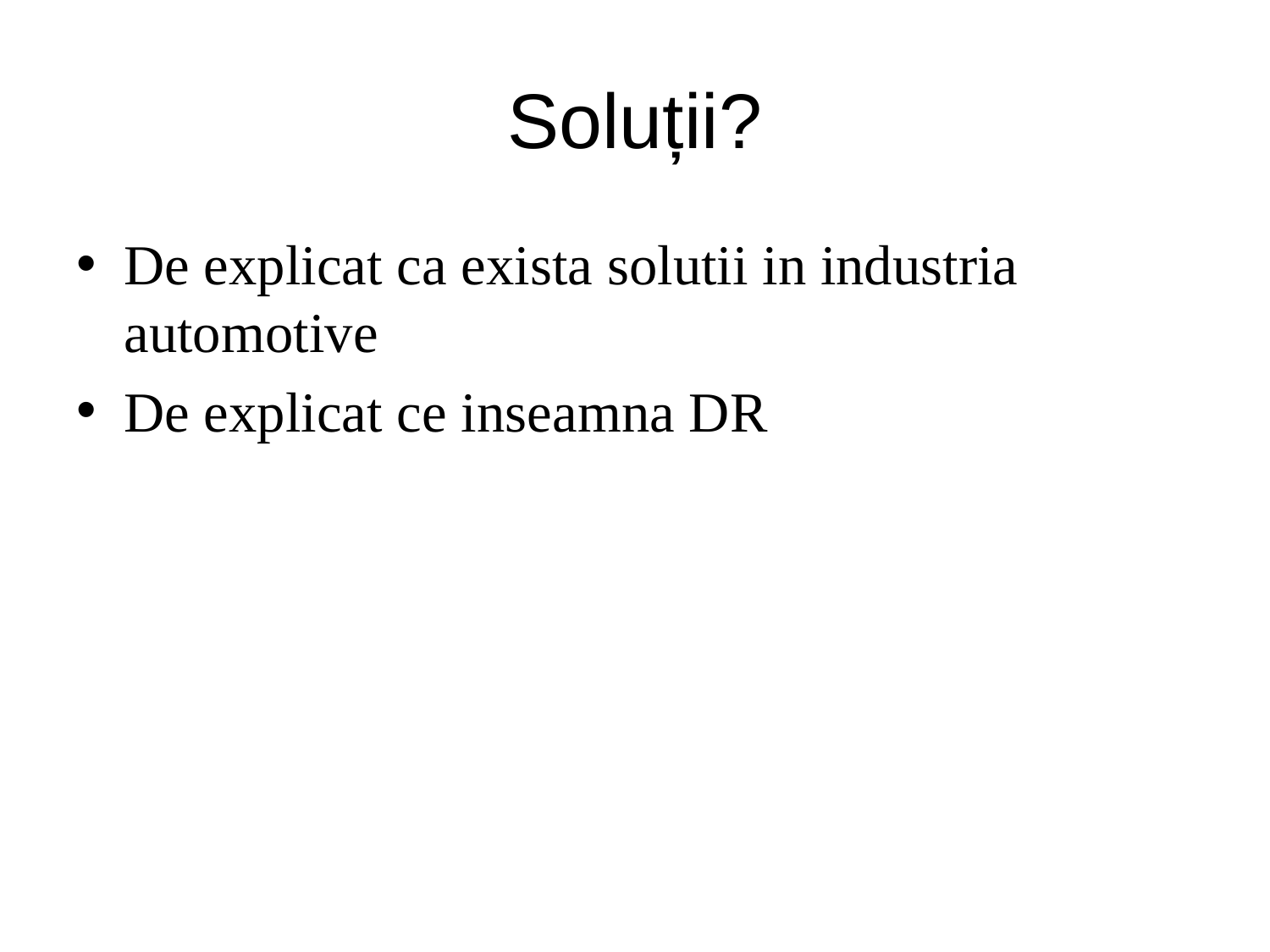

# Soluții?
De explicat ca exista solutii in industria automotive
De explicat ce inseamna DR